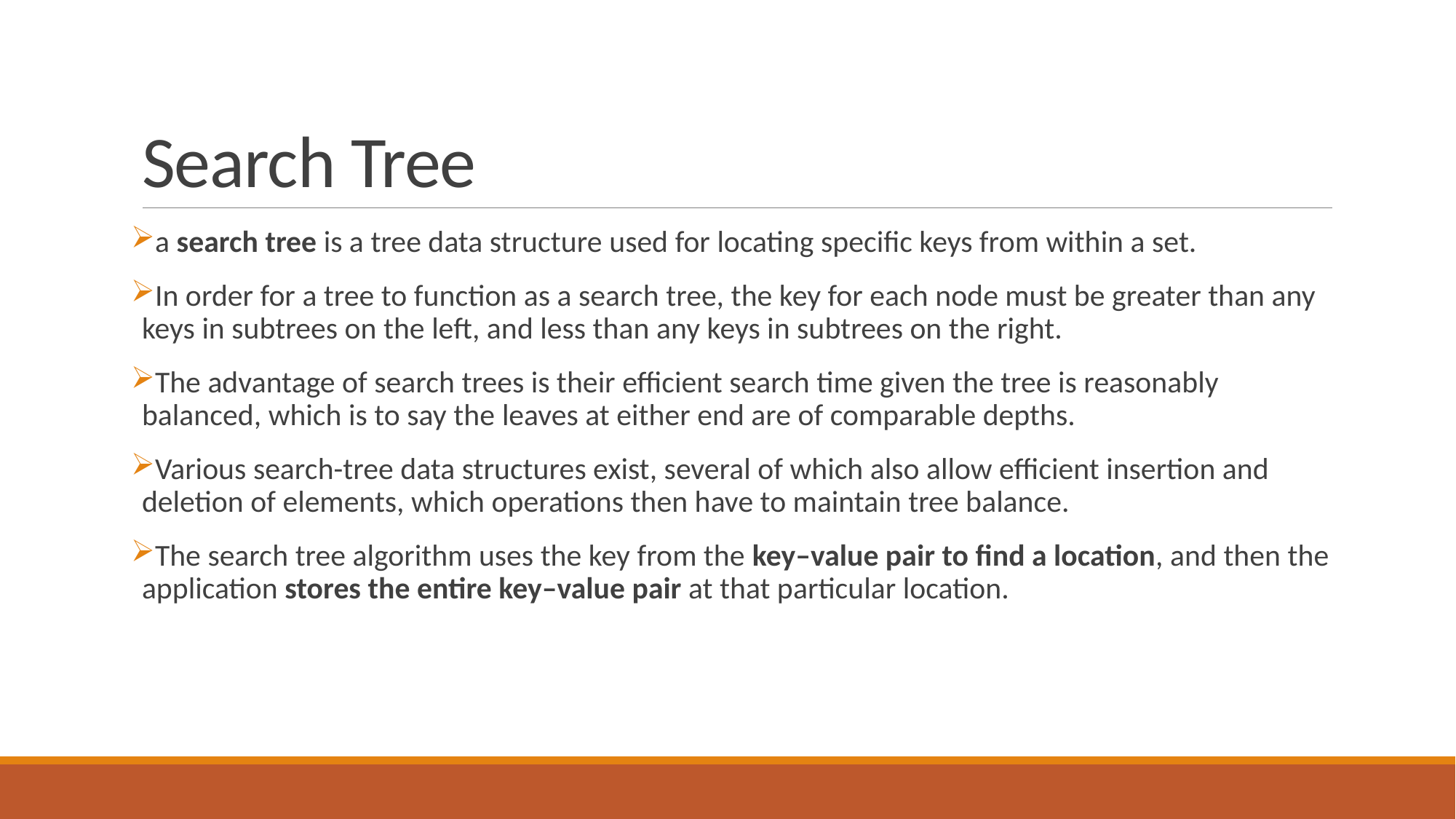

# Search Tree
a search tree is a tree data structure used for locating specific keys from within a set.
In order for a tree to function as a search tree, the key for each node must be greater than any keys in subtrees on the left, and less than any keys in subtrees on the right.
The advantage of search trees is their efficient search time given the tree is reasonably balanced, which is to say the leaves at either end are of comparable depths.
Various search-tree data structures exist, several of which also allow efficient insertion and deletion of elements, which operations then have to maintain tree balance.
The search tree algorithm uses the key from the key–value pair to find a location, and then the application stores the entire key–value pair at that particular location.